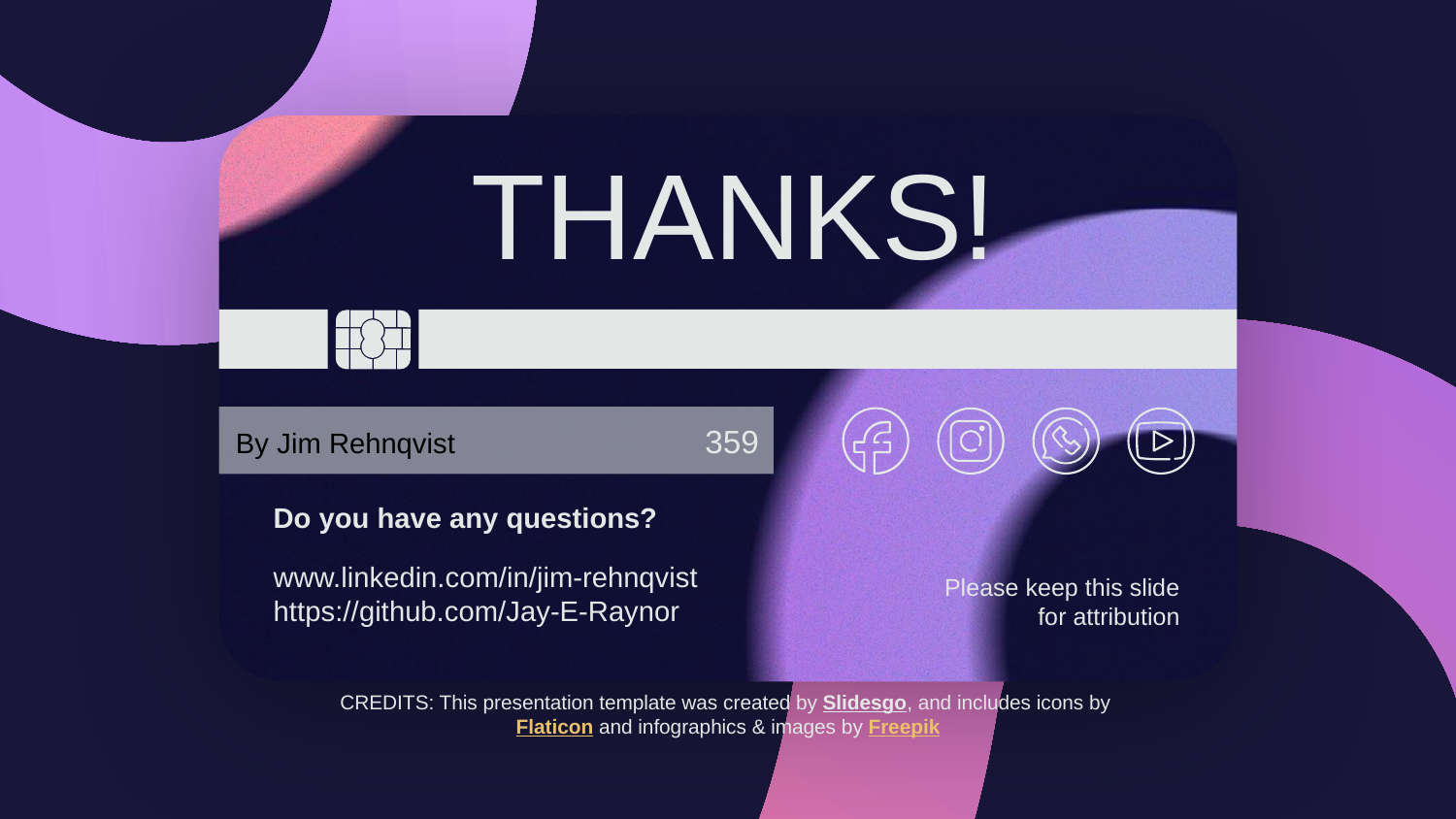

# THANKS!

359

By Jim Rehnqvist
Do you have any questions?
www.linkedin.com/in/jim-rehnqvist
https://github.com/Jay-E-Raynor

Please keep this slide for attribution